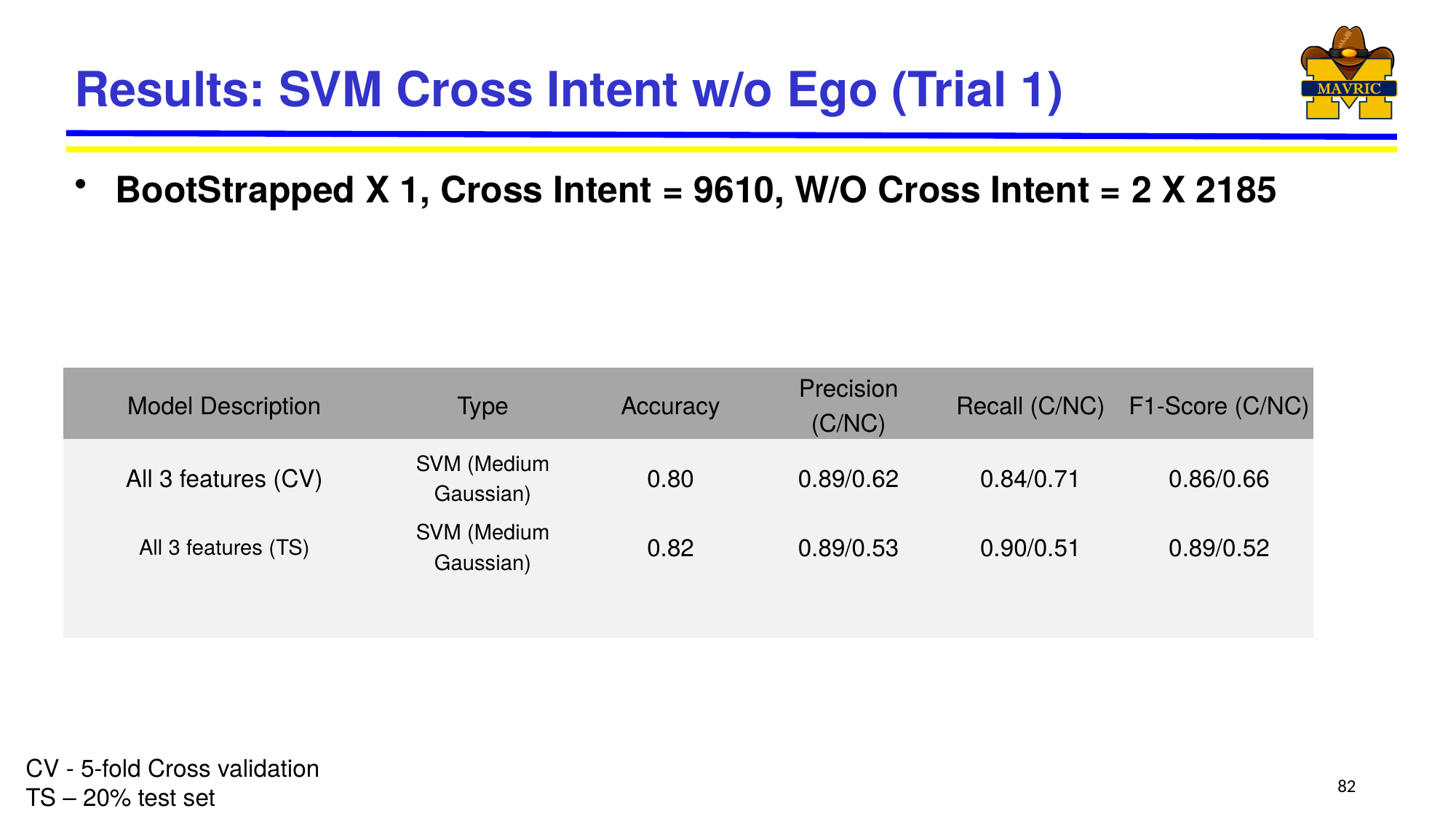

# Results: SVM Cross Intent w/o Ego (Trial 1)
BootStrapped X 1, Cross Intent = 9610, W/O Cross Intent = 2 X 2185
| Model Description | Type | Accuracy | Precision (C/NC) | Recall (C/NC) | F1-Score (C/NC) |
| --- | --- | --- | --- | --- | --- |
| All 3 features (CV) | SVM (Medium Gaussian) | 0.80 | 0.89/0.62 | 0.84/0.71 | 0.86/0.66 |
| All 3 features (TS) | SVM (Medium Gaussian) | 0.82 | 0.89/0.53 | 0.90/0.51 | 0.89/0.52 |
|  |  |  |  |  |  |
CV - 5-fold Cross validation
TS – 20% test set
82